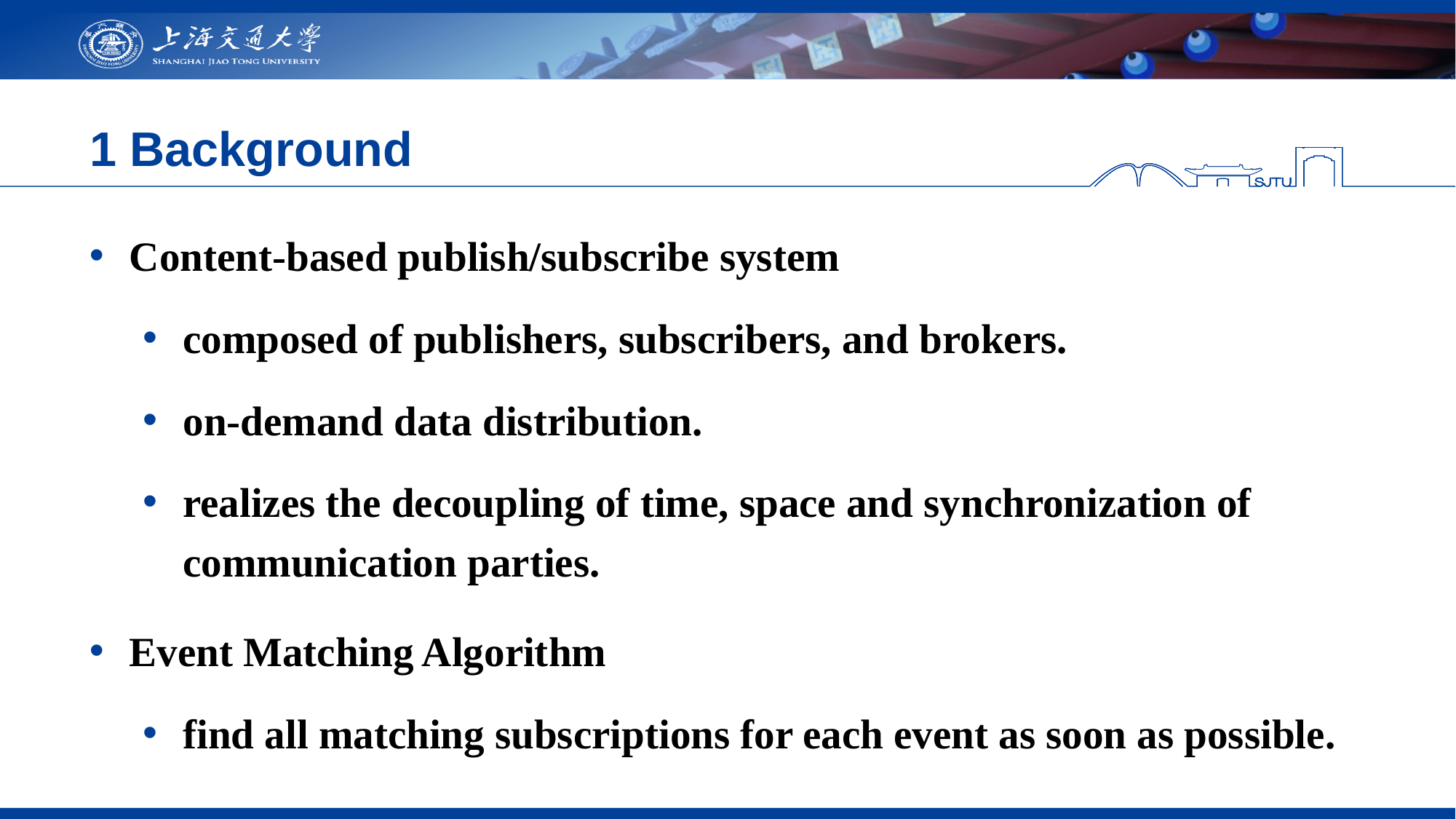

# 1 Background
Content-based publish/subscribe system
composed of publishers, subscribers, and brokers.
on-demand data distribution.
realizes the decoupling of time, space and synchronization of communication parties.
Event Matching Algorithm
find all matching subscriptions for each event as soon as possible.